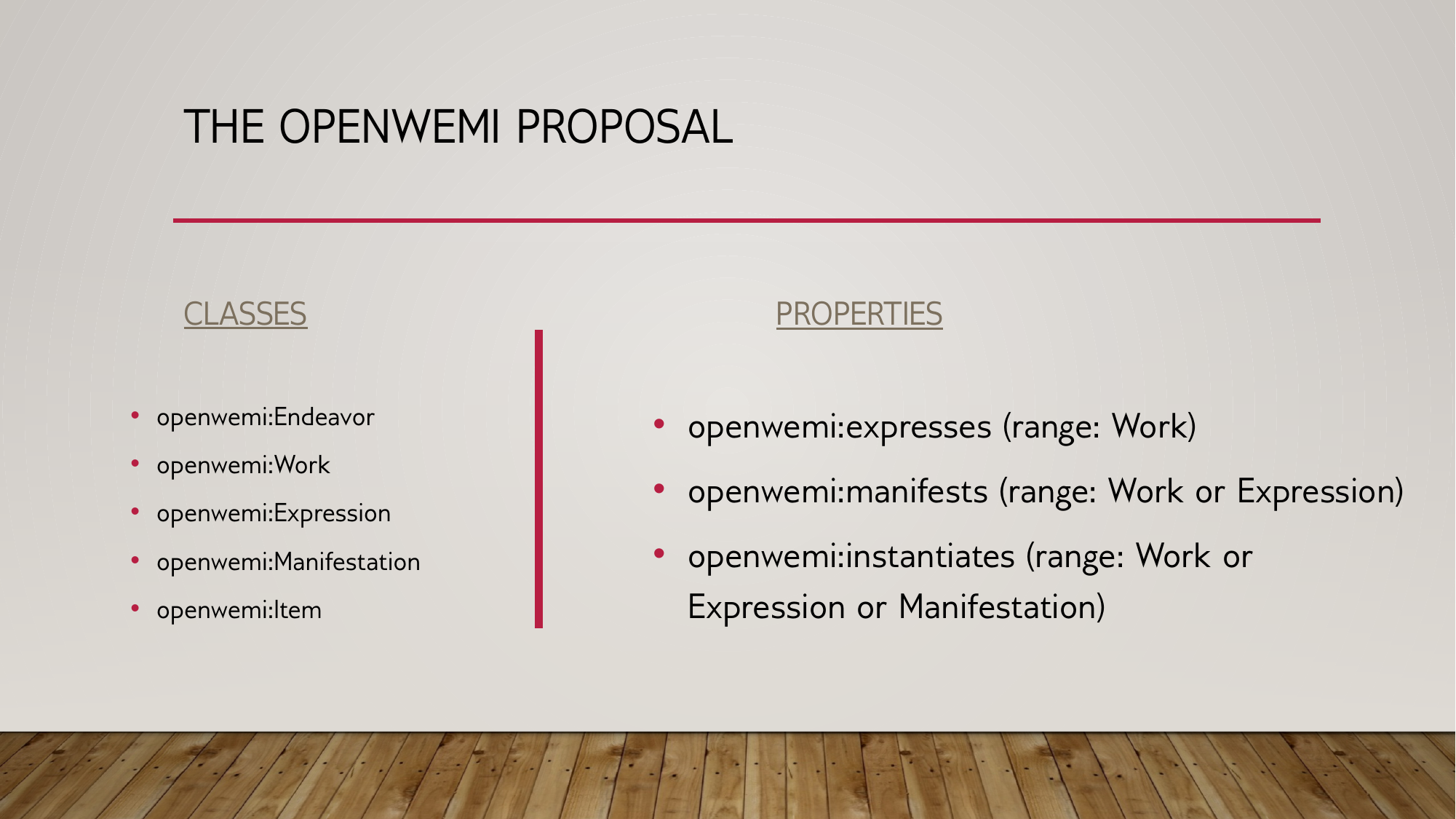

# The openWEMI proposal
Classes
properties
openwemi:Endeavor
openwemi:Work
openwemi:Expression
openwemi:Manifestation
openwemi:Item

openwemi:expresses (range: Work)
openwemi:manifests (range: Work or Expression)
openwemi:instantiates (range: Work or Expression or Manifestation)